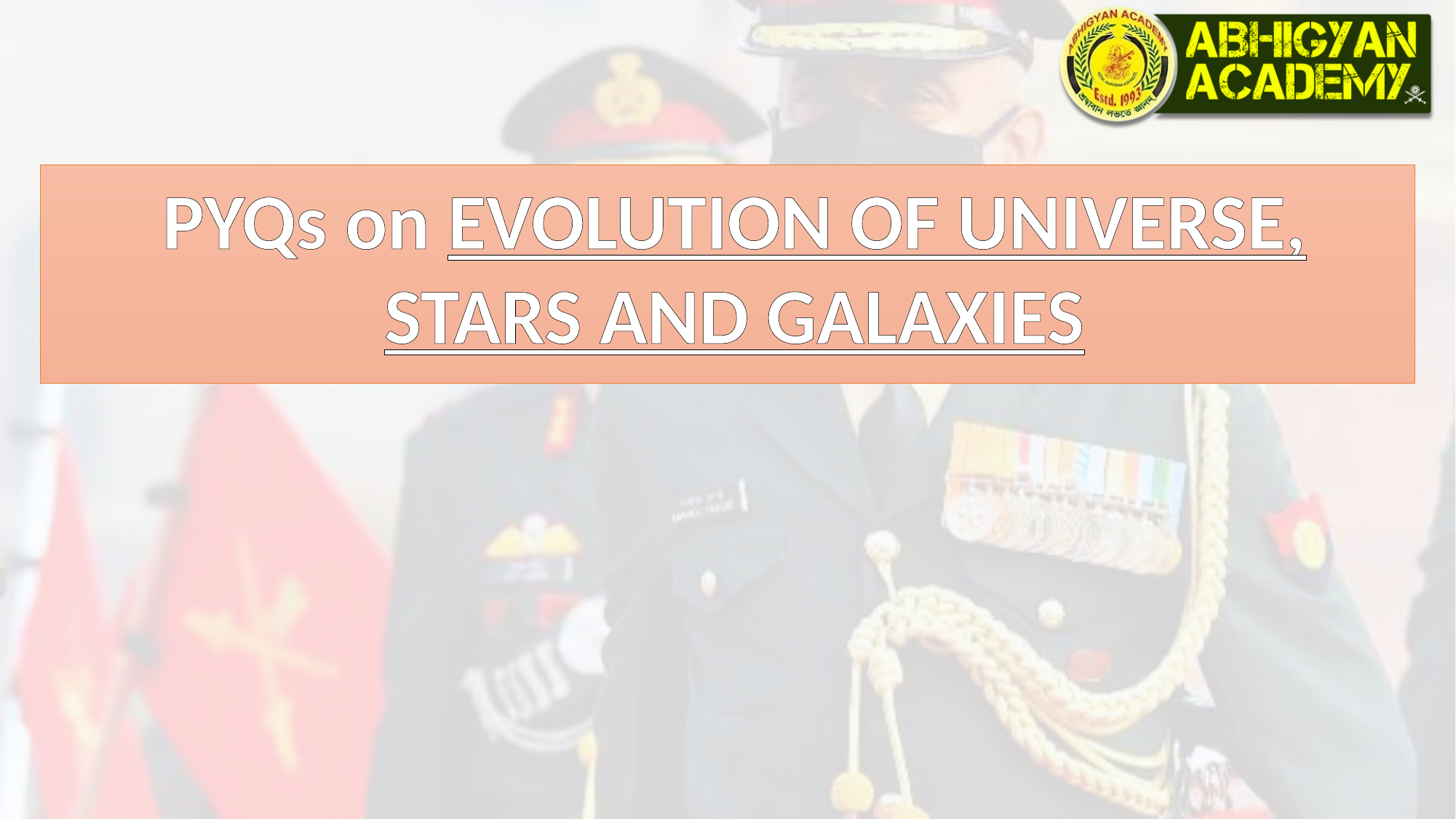

PYQs on EVOLUTION OF UNIVERSE, STARS AND GALAXIES